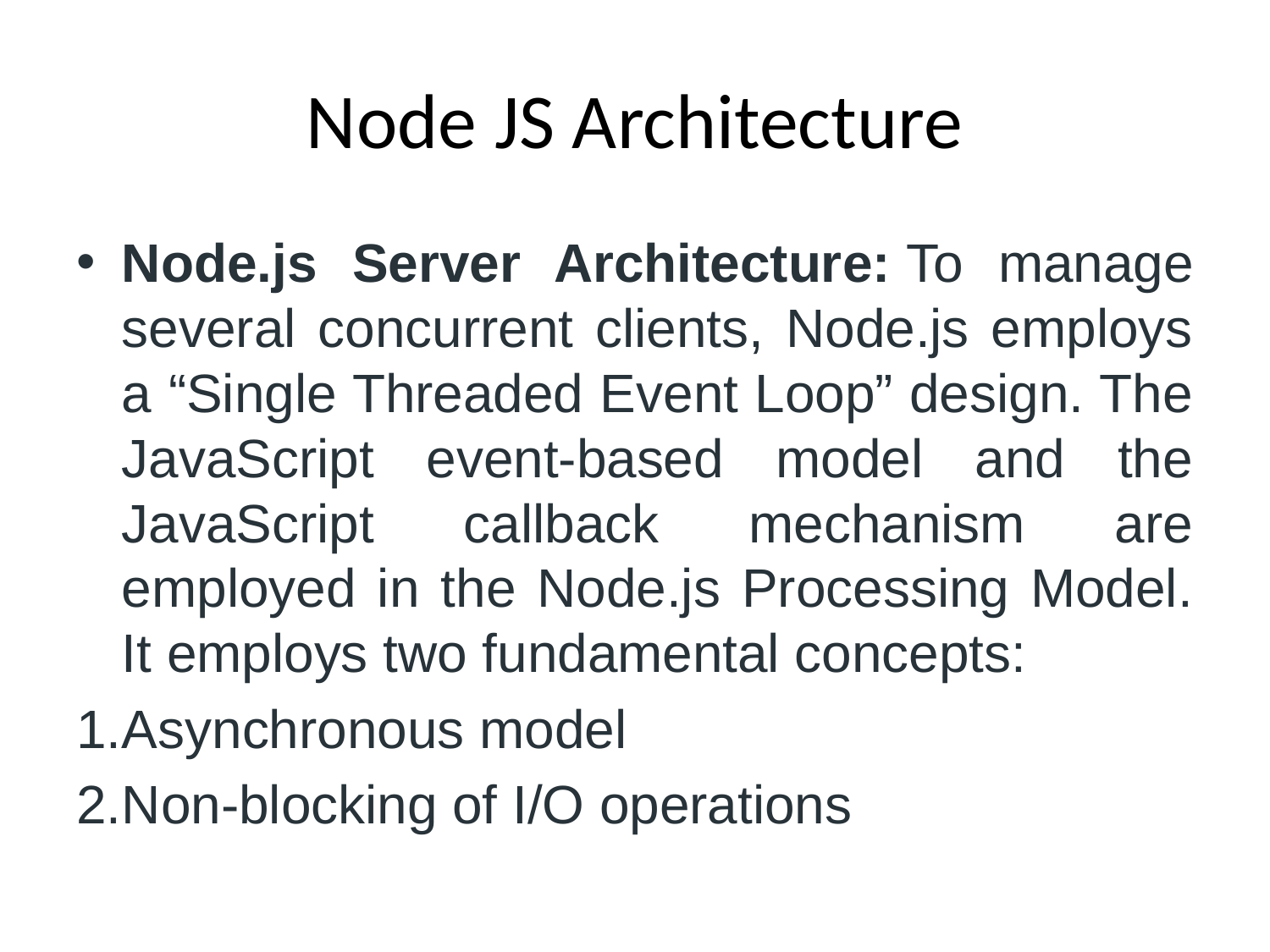

# Node JS Architecture
Node.js Server Architecture: To manage several concurrent clients, Node.js employs a “Single Threaded Event Loop” design. The JavaScript event-based model and the JavaScript callback mechanism are employed in the Node.js Processing Model. It employs two fundamental concepts:
Asynchronous model
Non-blocking of I/O operations